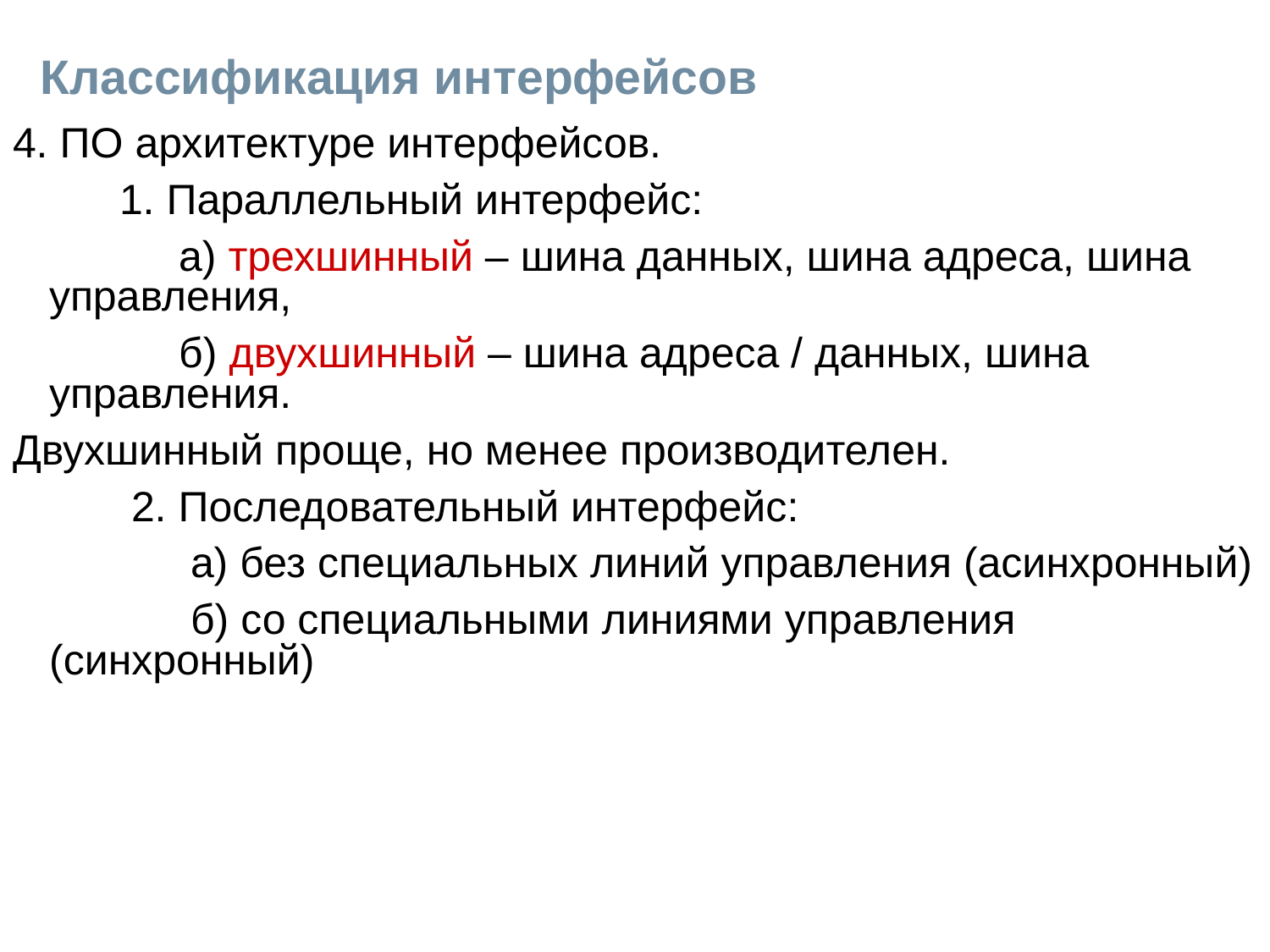

# Классификация интерфейсов
4. ПО архитектуре интерфейсов.
         1. Параллельный интерфейс:
              а) трехшинный – шина данных, шина адреса, шина управления,
              б) двухшинный – шина адреса / данных, шина управления.
Двухшинный проще, но менее производителен.
          2. Последовательный интерфейс:
               а) без специальных линий управления (асинхронный)
               б) со специальными линиями управления (синхронный)